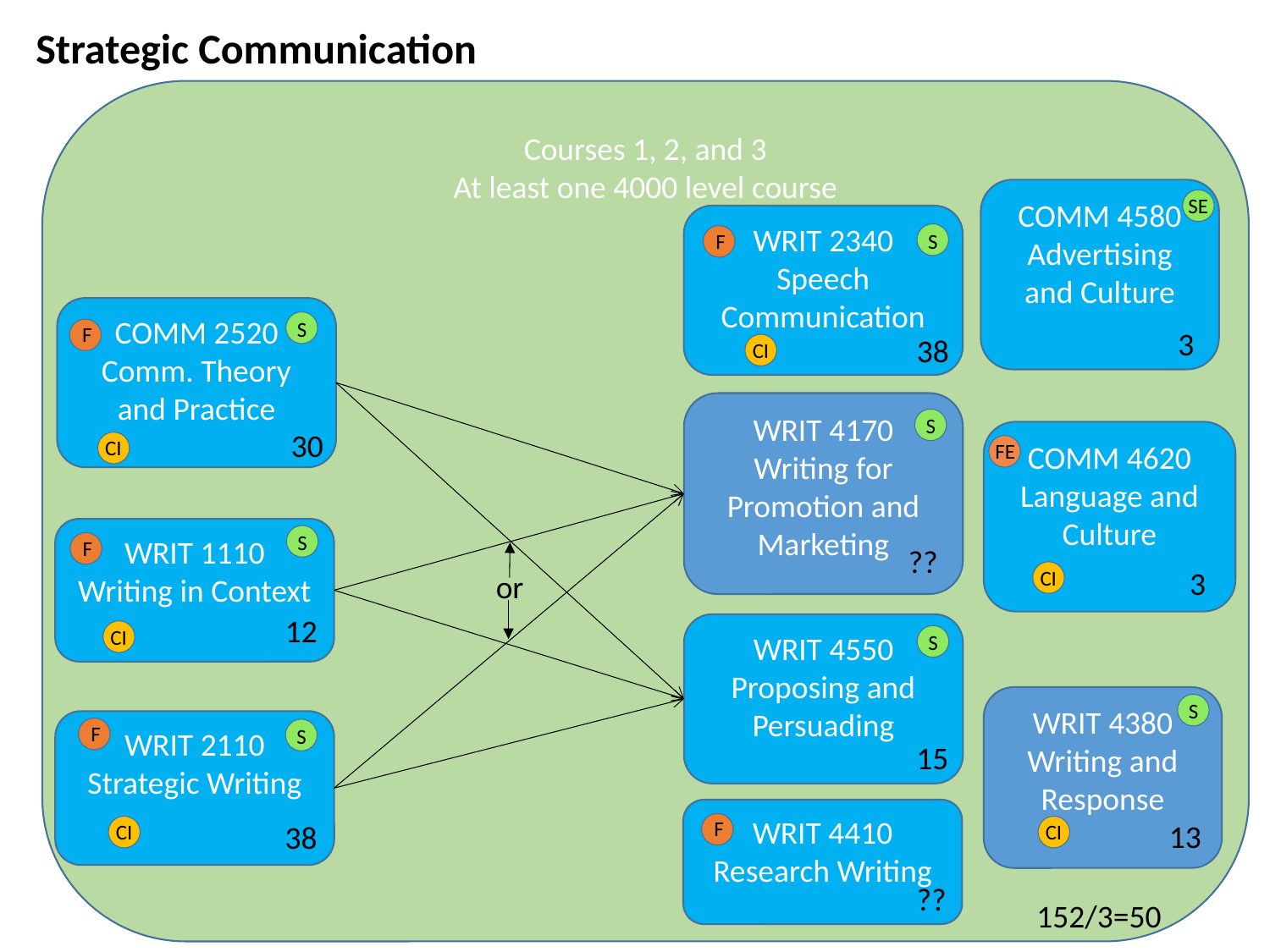

Strategic Communication
Courses 1, 2, and 3
At least one 4000 level course
COMM 4580
Advertising and Culture
SE

WRIT 2340
Speech Communication
S

F

COMM 2520
Comm. Theory and Practice
S

F

3
38
CI

WRIT 4170
Writing for Promotion and Marketing
S

30
COMM 4620
Language and Culture
CI

FE

WRIT 1110
Writing in Context
S

F

??
3
CI

or
12
WRIT 4550
Proposing and Persuading
CI

S

WRIT 4380
Writing and Response
S

WRIT 2110
Strategic Writing
F

S

15
WRIT 4410
Research Writing
F

13
38
CI

CI

??
152/3=50